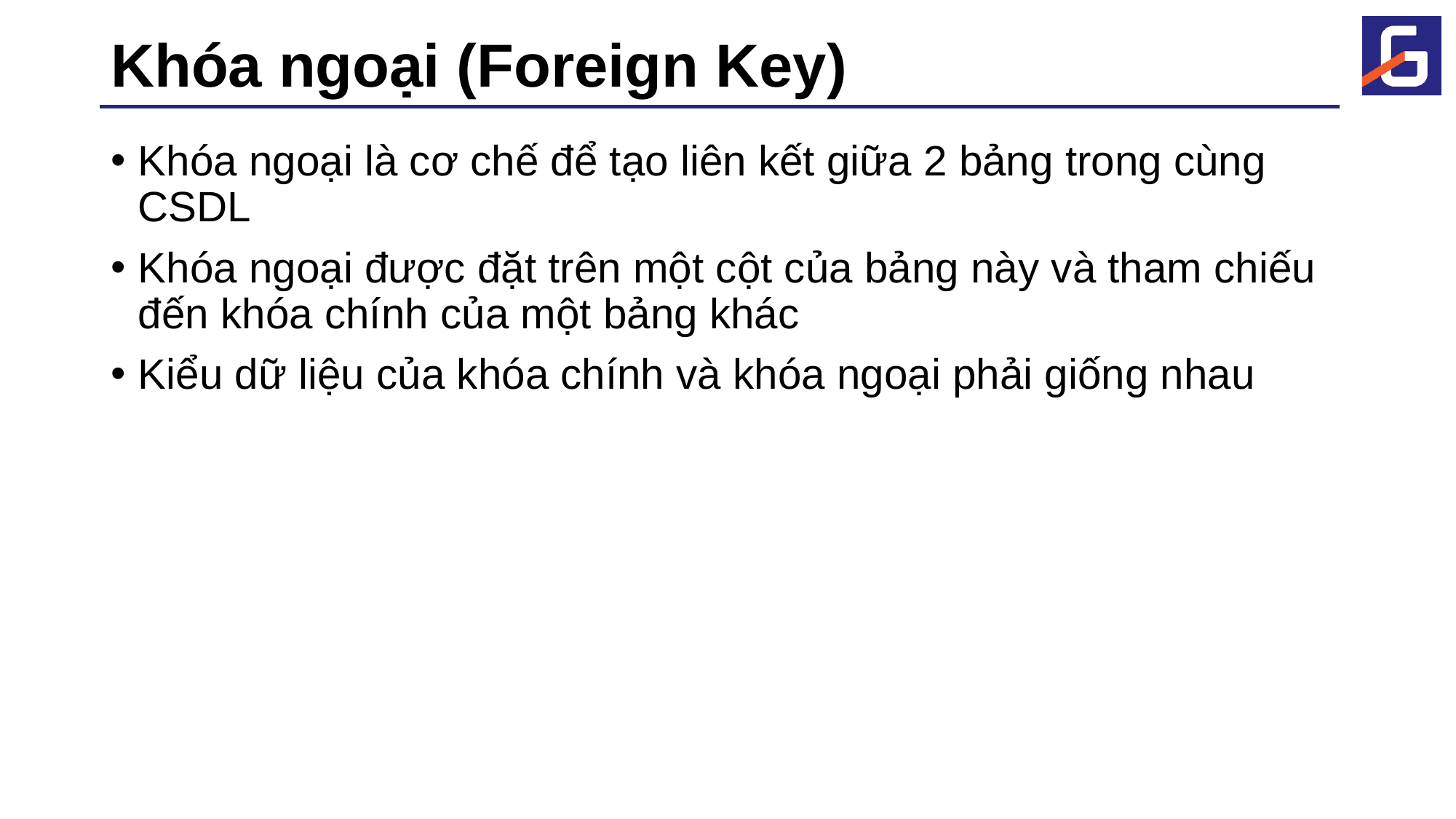

# Khóa ngoại (Foreign Key)
Khóa ngoại là cơ chế để tạo liên kết giữa 2 bảng trong cùng CSDL
Khóa ngoại được đặt trên một cột của bảng này và tham chiếu đến khóa chính của một bảng khác
Kiểu dữ liệu của khóa chính và khóa ngoại phải giống nhau